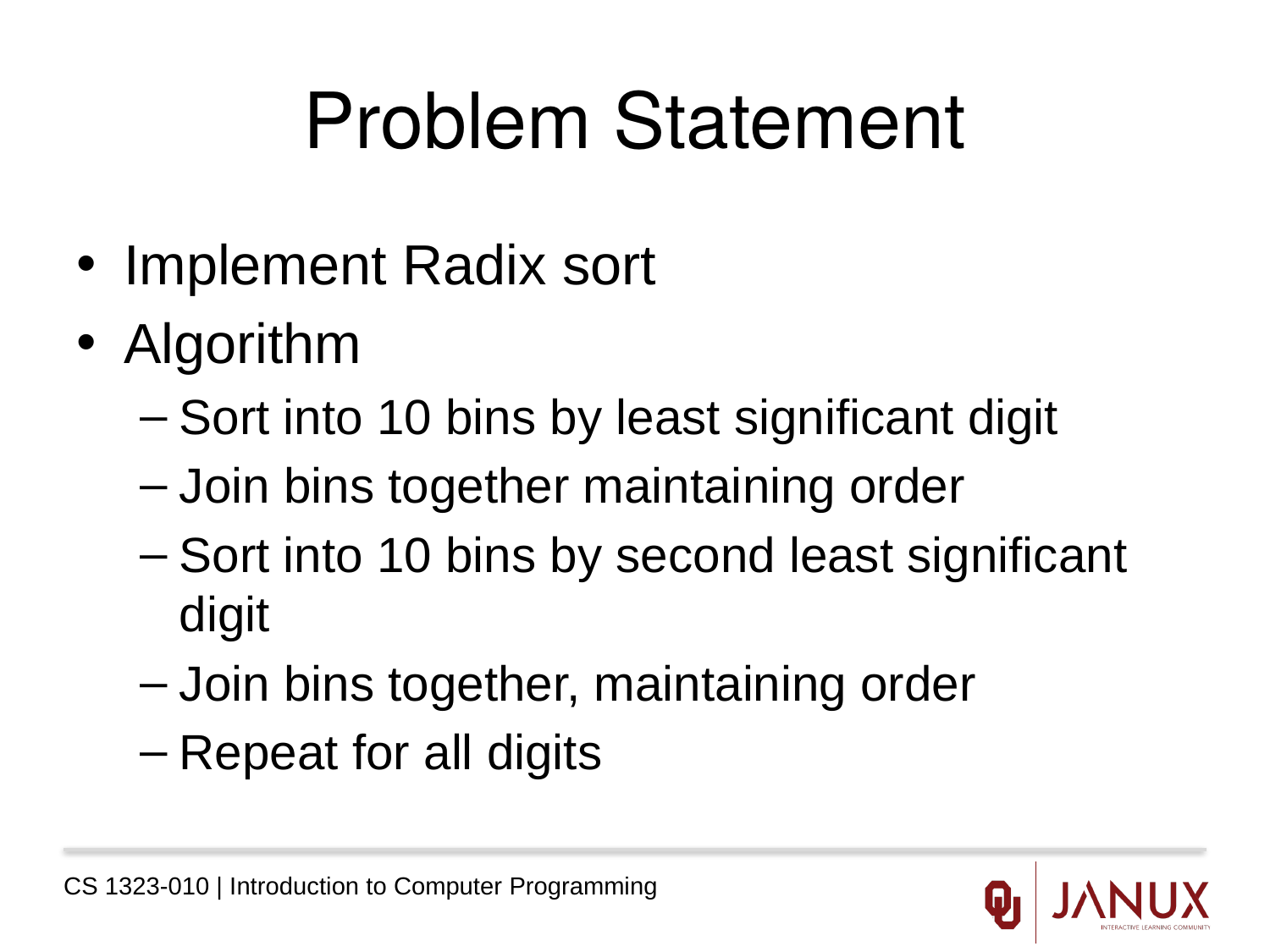

# Problem Statement
Implement Radix sort
Algorithm
Sort into 10 bins by least significant digit
Join bins together maintaining order
Sort into 10 bins by second least significant digit
Join bins together, maintaining order
Repeat for all digits